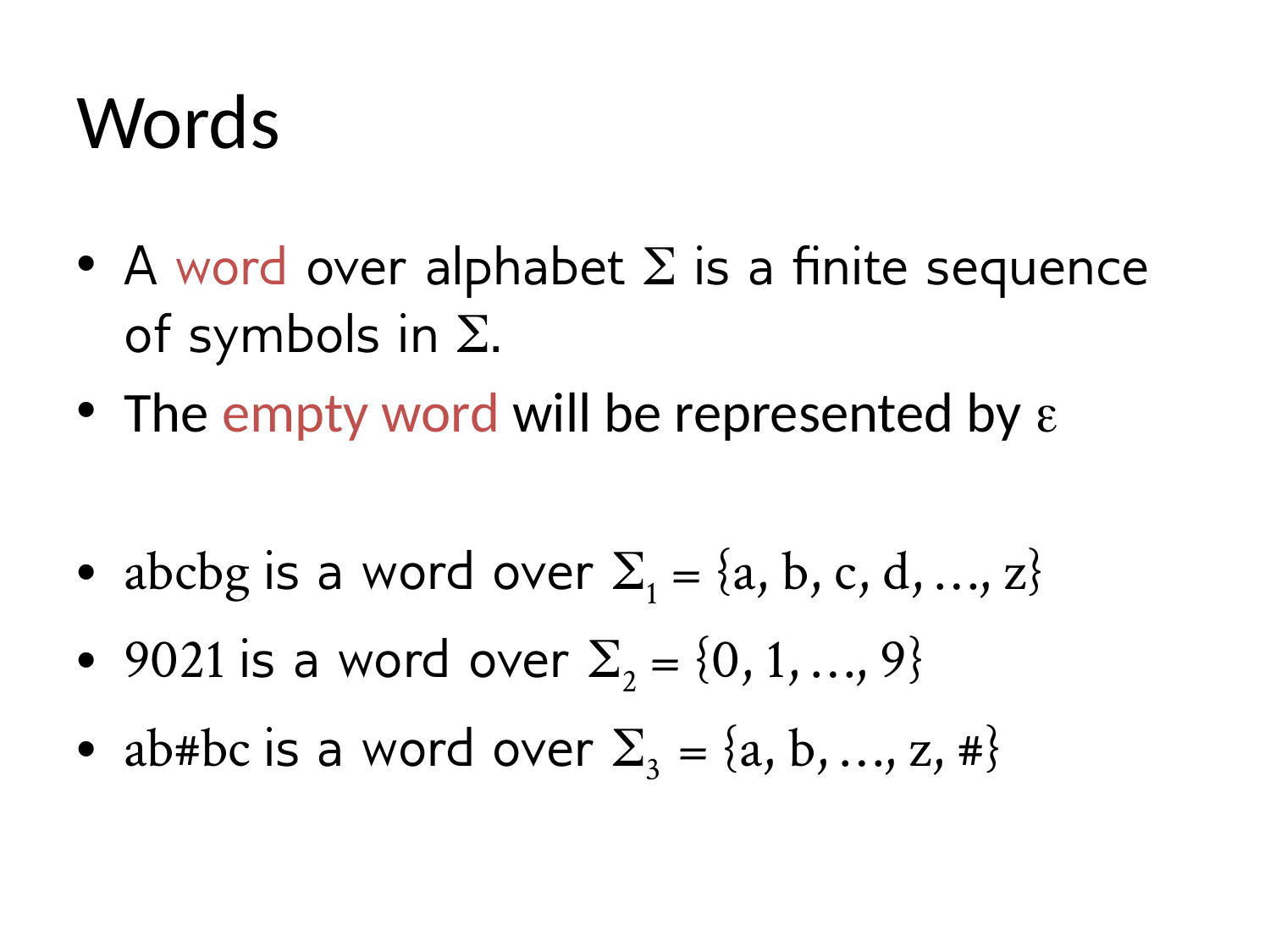

# Words
A word over alphabet Σ is a finite sequence
of symbols in Σ.
The empty word will be represented by ε

abcbg is a word over Σ1 = {a, b, c, d, …, z}
9021 is a word over Σ2 = {0, 1, …, 9}
ab#bc is a word over Σ3 = {a, b, …, z, #}